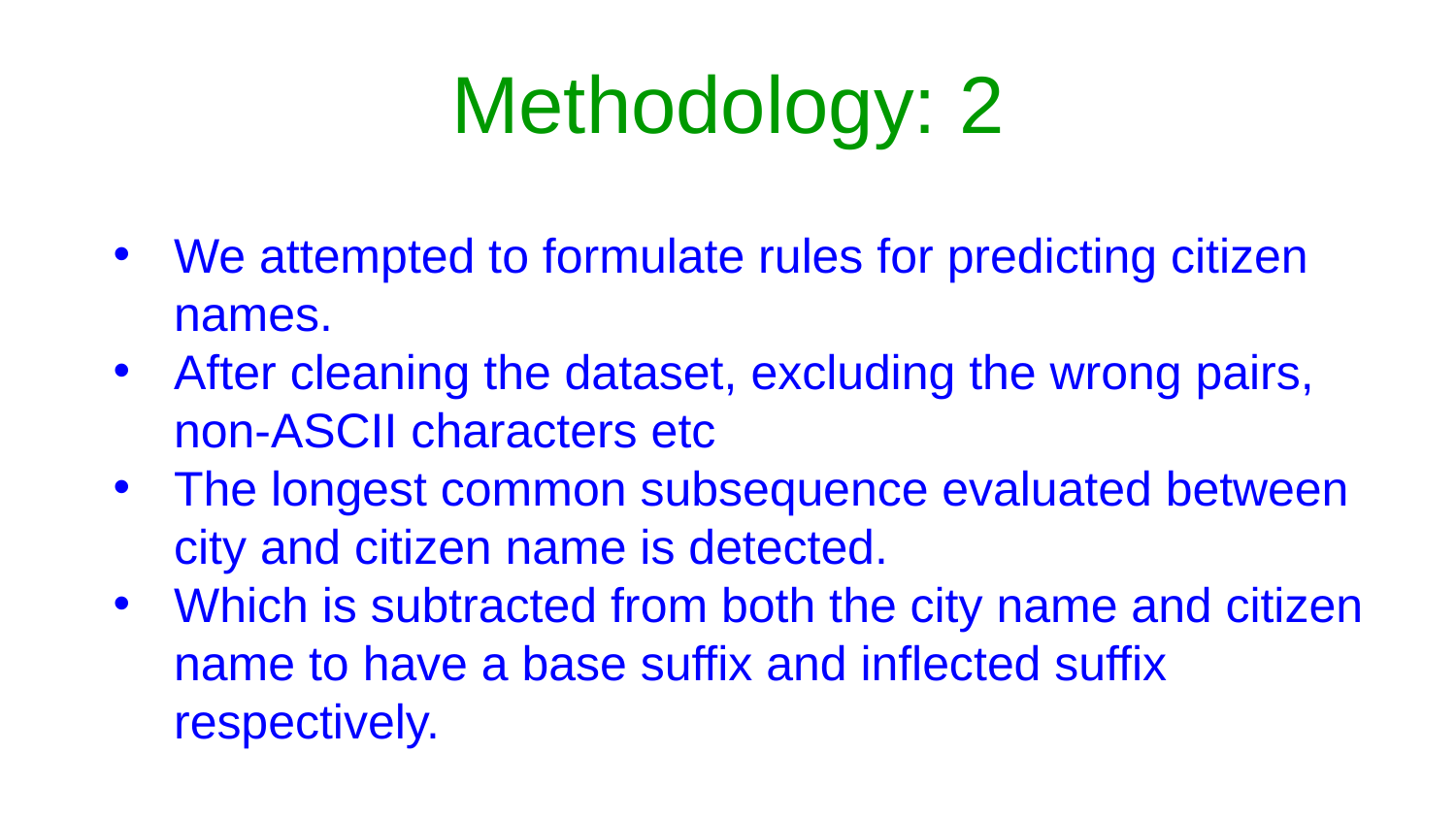

# Methodology: 2

We attempted to formulate rules for predicting citizen names.
After cleaning the dataset, excluding the wrong pairs, non-ASCII characters etc
The longest common subsequence evaluated between city and citizen name is detected.
Which is subtracted from both the city name and citizen name to have a base suffix and inflected suffix respectively.